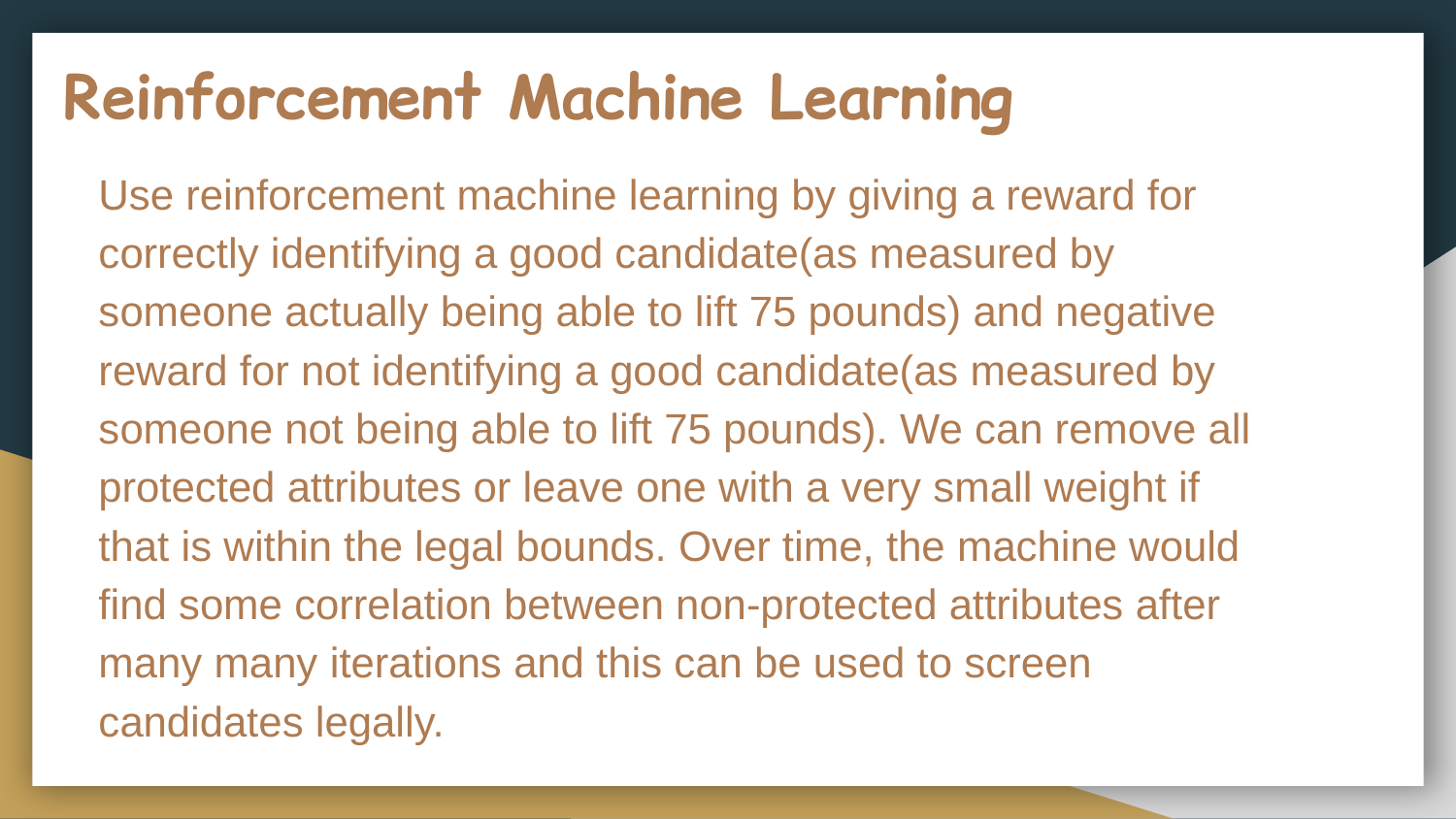

# Reinforcement Machine Learning
Use reinforcement machine learning by giving a reward for correctly identifying a good candidate(as measured by someone actually being able to lift 75 pounds) and negative reward for not identifying a good candidate(as measured by someone not being able to lift 75 pounds). We can remove all protected attributes or leave one with a very small weight if that is within the legal bounds. Over time, the machine would find some correlation between non-protected attributes after many many iterations and this can be used to screen candidates legally.